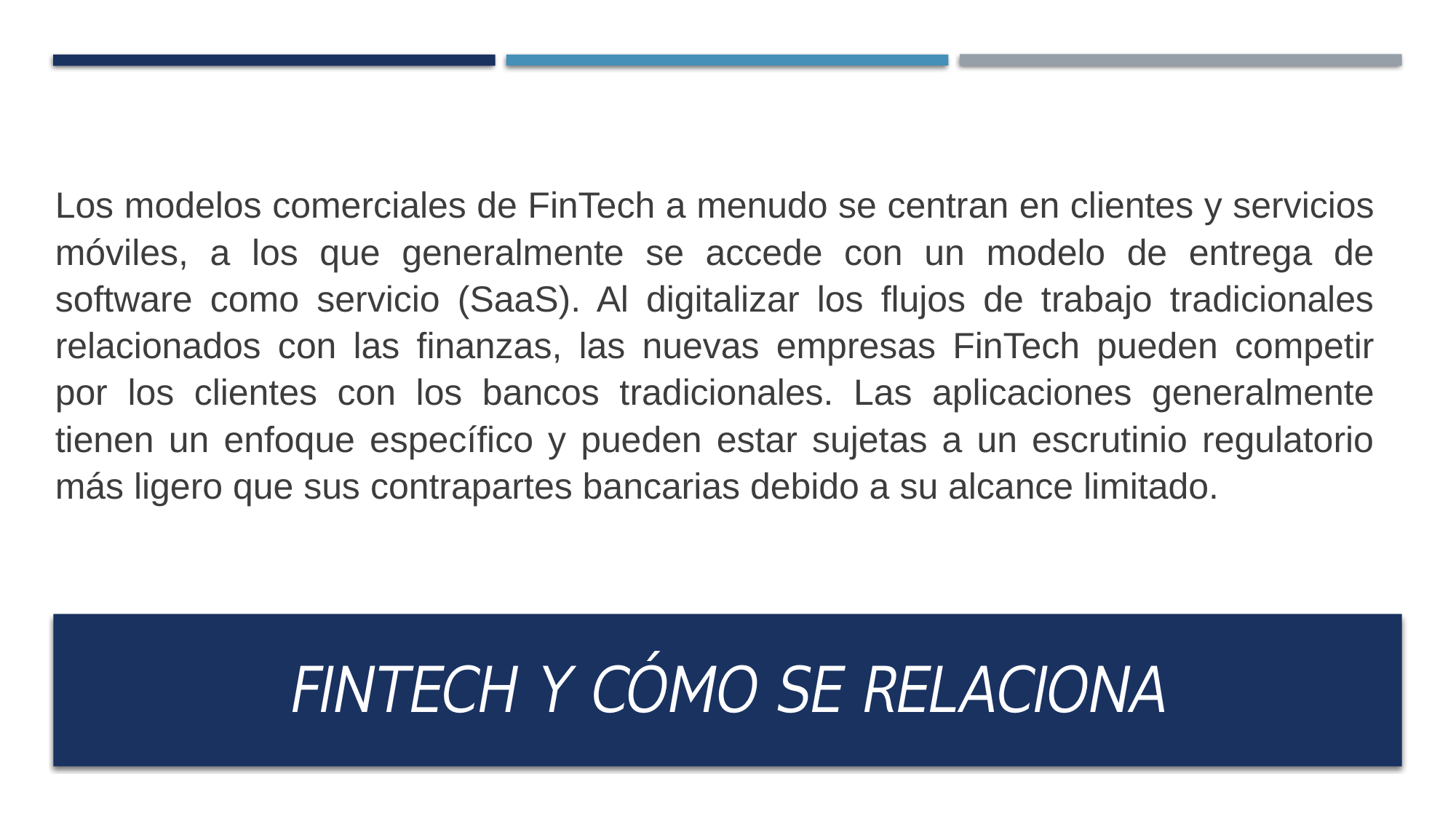

Los modelos comerciales de FinTech a menudo se centran en clientes y servicios móviles, a los que generalmente se accede con un modelo de entrega de software como servicio (SaaS). Al digitalizar los flujos de trabajo tradicionales relacionados con las finanzas, las nuevas empresas FinTech pueden competir por los clientes con los bancos tradicionales. Las aplicaciones generalmente tienen un enfoque específico y pueden estar sujetas a un escrutinio regulatorio más ligero que sus contrapartes bancarias debido a su alcance limitado.
# FINTECH Y CÓMO SE RELACIONA